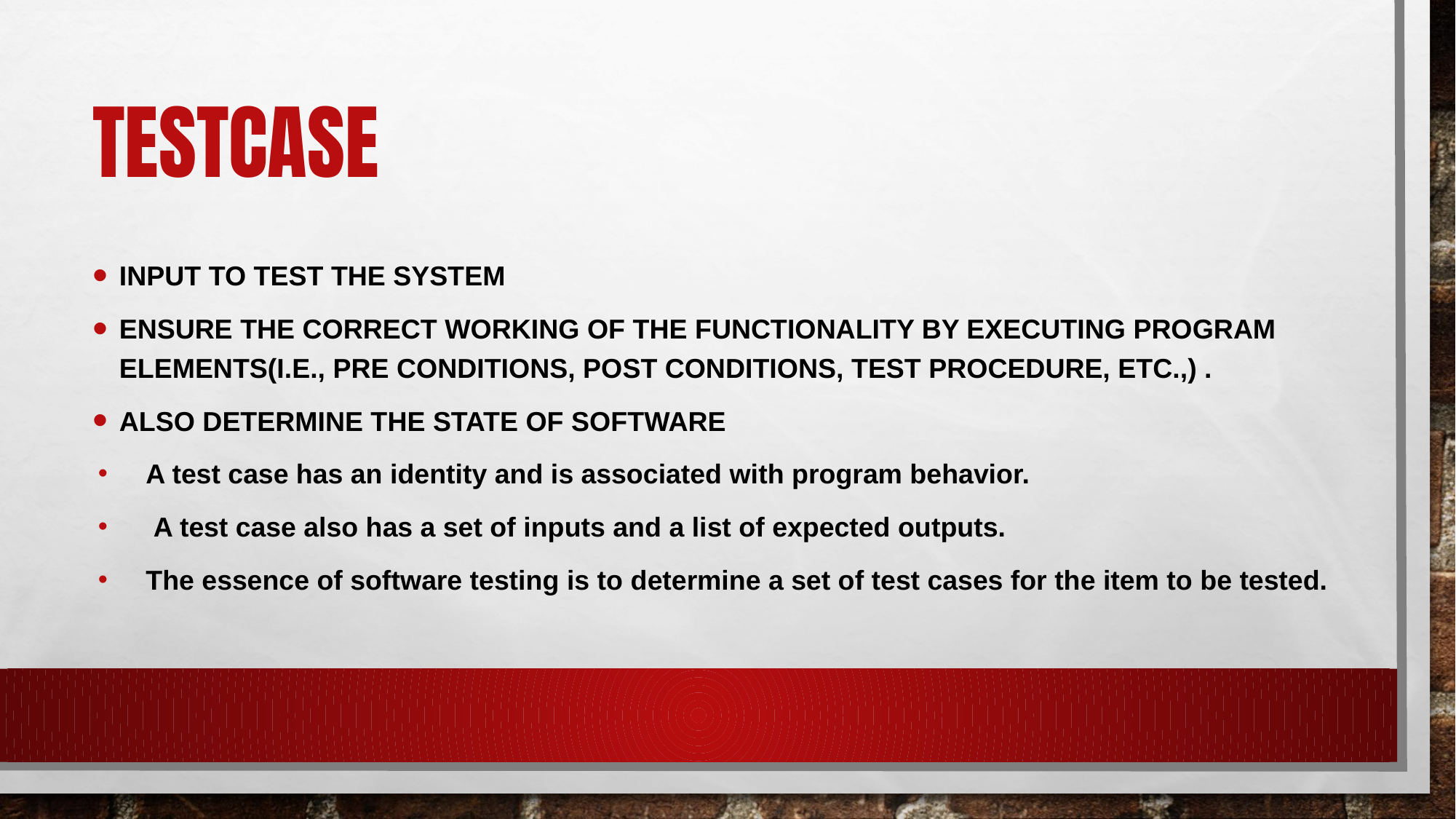

# TESTCASE
INPUT TO TEST THE SYSTEM
ENSURE THE CORRECT WORKING OF THE FUNCTIONALITY BY EXECUTING PROGRAM ELEMENTS(I.E., PRE CONDITIONS, POST CONDITIONS, TEST PROCEDURE, ETC.,) .
ALSO DETERMINE THE STATE OF SOFTWARE
A test case has an identity and is associated with program behavior.
 A test case also has a set of inputs and a list of expected outputs.
The essence of software testing is to determine a set of test cases for the item to be tested.